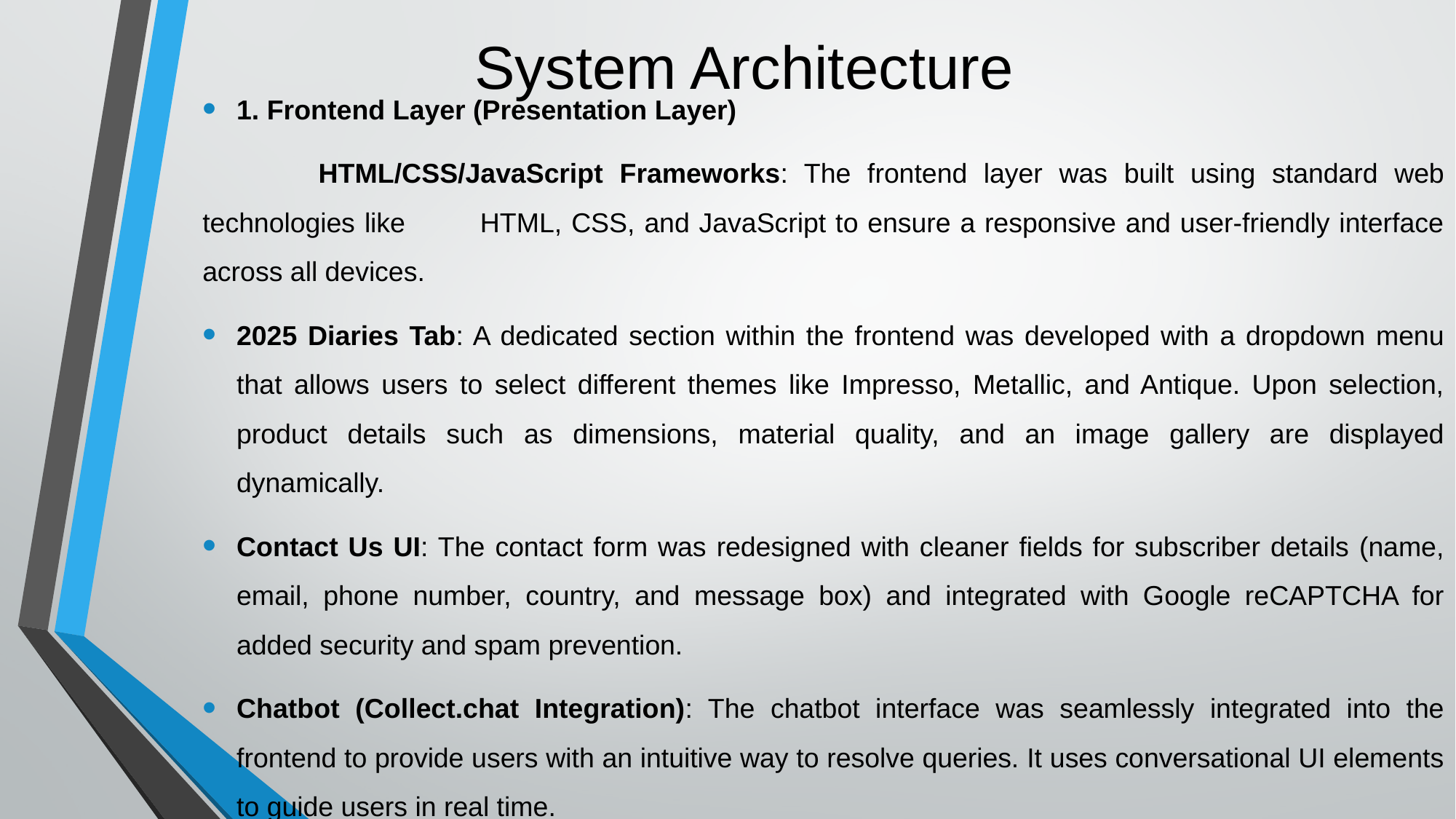

# System Architecture
1. Frontend Layer (Presentation Layer)
       HTML/CSS/JavaScript Frameworks: The frontend layer was built using standard web technologies like        HTML, CSS, and JavaScript to ensure a responsive and user-friendly interface across all devices.
2025 Diaries Tab: A dedicated section within the frontend was developed with a dropdown menu that allows users to select different themes like Impresso, Metallic, and Antique. Upon selection, product details such as dimensions, material quality, and an image gallery are displayed dynamically.
Contact Us UI: The contact form was redesigned with cleaner fields for subscriber details (name, email, phone number, country, and message box) and integrated with Google reCAPTCHA for added security and spam prevention.
Chatbot (Collect.chat Integration): The chatbot interface was seamlessly integrated into the frontend to provide users with an intuitive way to resolve queries. It uses conversational UI elements to guide users in real time.